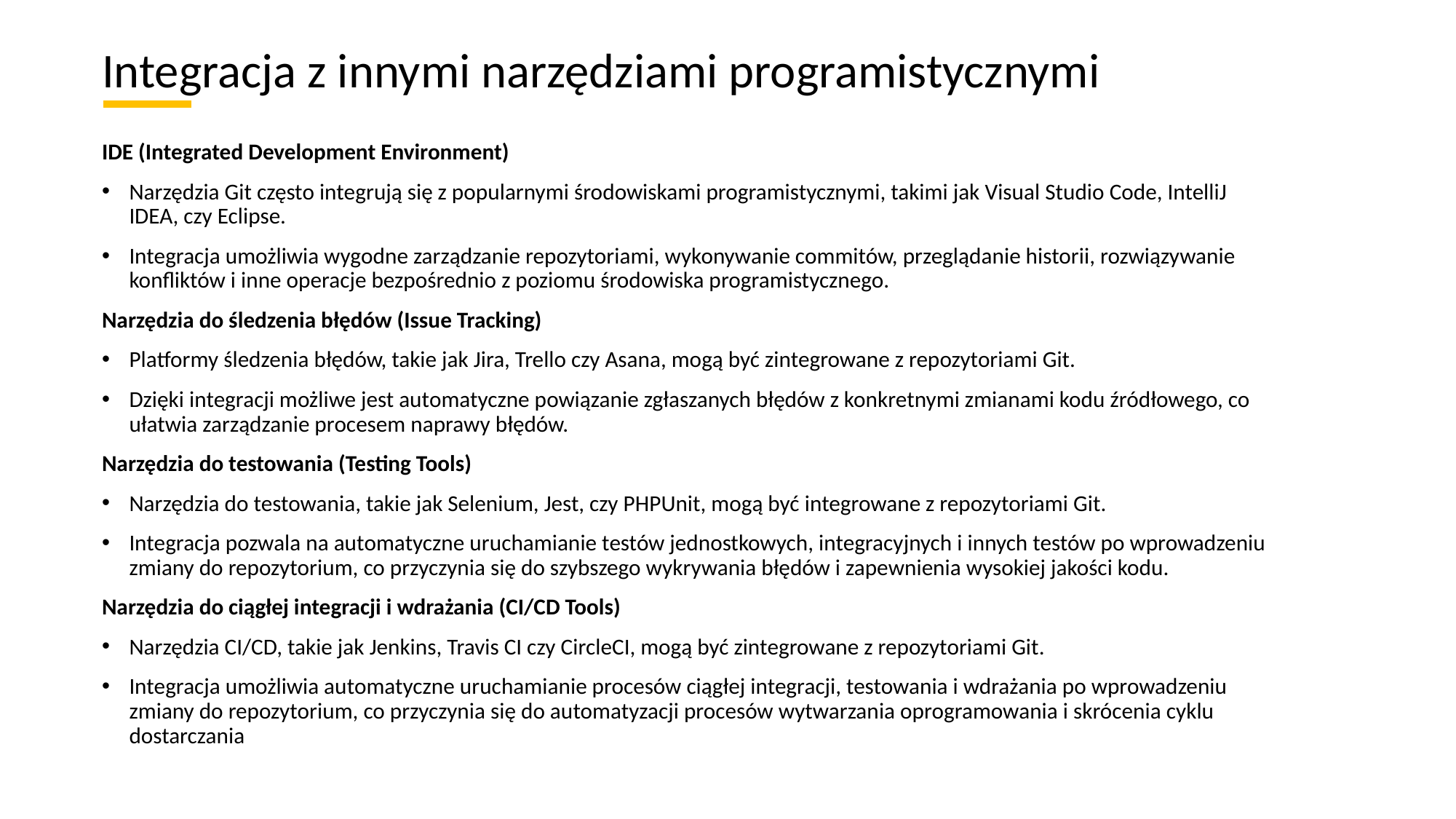

# Integracja z innymi narzędziami programistycznymi
IDE (Integrated Development Environment)
Narzędzia Git często integrują się z popularnymi środowiskami programistycznymi, takimi jak Visual Studio Code, IntelliJ IDEA, czy Eclipse.
Integracja umożliwia wygodne zarządzanie repozytoriami, wykonywanie commitów, przeglądanie historii, rozwiązywanie konfliktów i inne operacje bezpośrednio z poziomu środowiska programistycznego.
Narzędzia do śledzenia błędów (Issue Tracking)
Platformy śledzenia błędów, takie jak Jira, Trello czy Asana, mogą być zintegrowane z repozytoriami Git.
Dzięki integracji możliwe jest automatyczne powiązanie zgłaszanych błędów z konkretnymi zmianami kodu źródłowego, co ułatwia zarządzanie procesem naprawy błędów.
Narzędzia do testowania (Testing Tools)
Narzędzia do testowania, takie jak Selenium, Jest, czy PHPUnit, mogą być integrowane z repozytoriami Git.
Integracja pozwala na automatyczne uruchamianie testów jednostkowych, integracyjnych i innych testów po wprowadzeniu zmiany do repozytorium, co przyczynia się do szybszego wykrywania błędów i zapewnienia wysokiej jakości kodu.
Narzędzia do ciągłej integracji i wdrażania (CI/CD Tools)
Narzędzia CI/CD, takie jak Jenkins, Travis CI czy CircleCI, mogą być zintegrowane z repozytoriami Git.
Integracja umożliwia automatyczne uruchamianie procesów ciągłej integracji, testowania i wdrażania po wprowadzeniu zmiany do repozytorium, co przyczynia się do automatyzacji procesów wytwarzania oprogramowania i skrócenia cyklu dostarczania